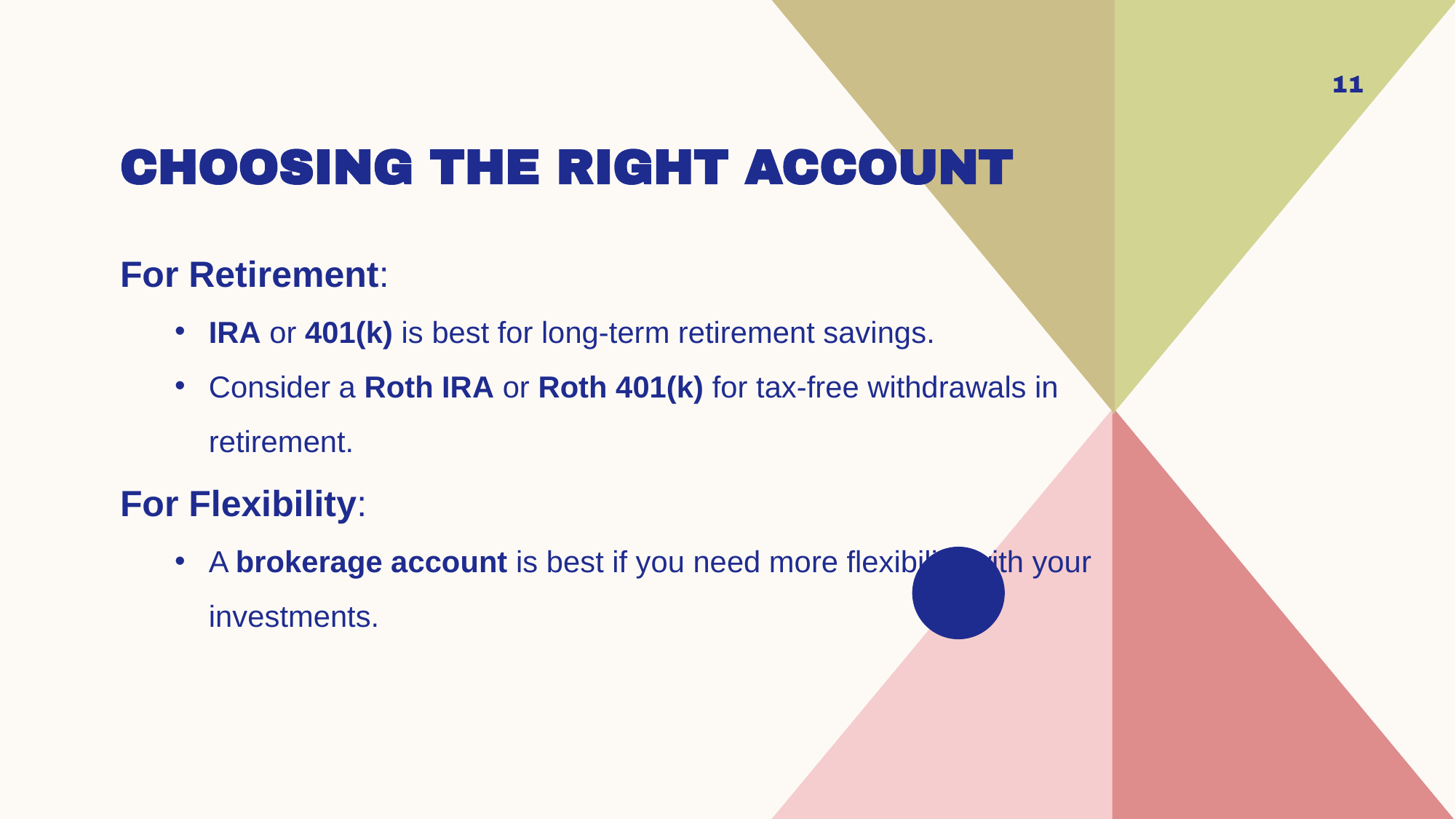

11
# Choosing the Right Account
For Retirement:
IRA or 401(k) is best for long-term retirement savings.
Consider a Roth IRA or Roth 401(k) for tax-free withdrawals in retirement.
For Flexibility:
A brokerage account is best if you need more flexibility with your investments.